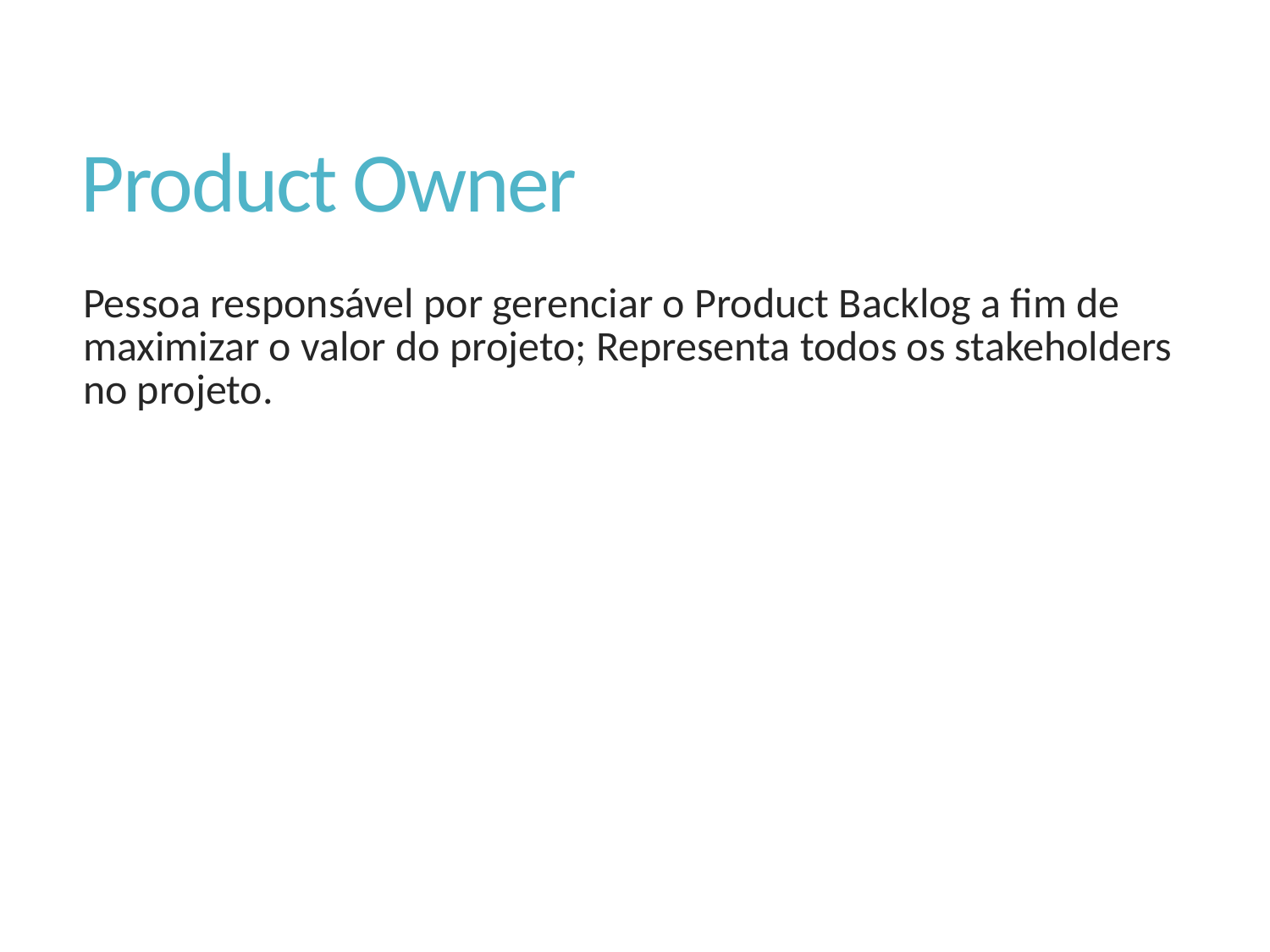

# Product Owner
Pessoa responsável por gerenciar o Product Backlog a fim de maximizar o valor do projeto; Representa todos os stakeholders no projeto.